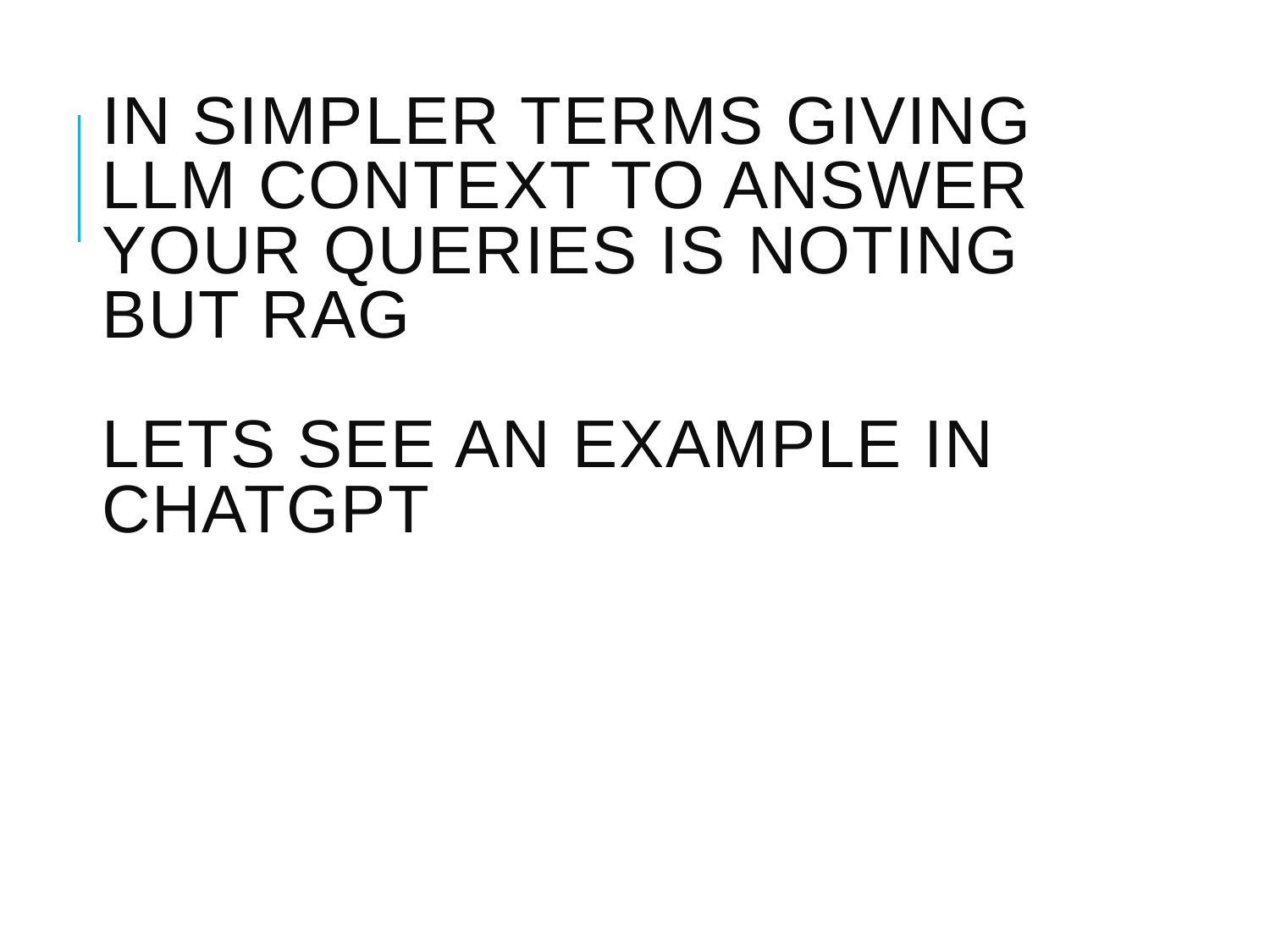

# in simpler terms Giving llm context to answer your queries is noting but rag lets see an example in chatgpt